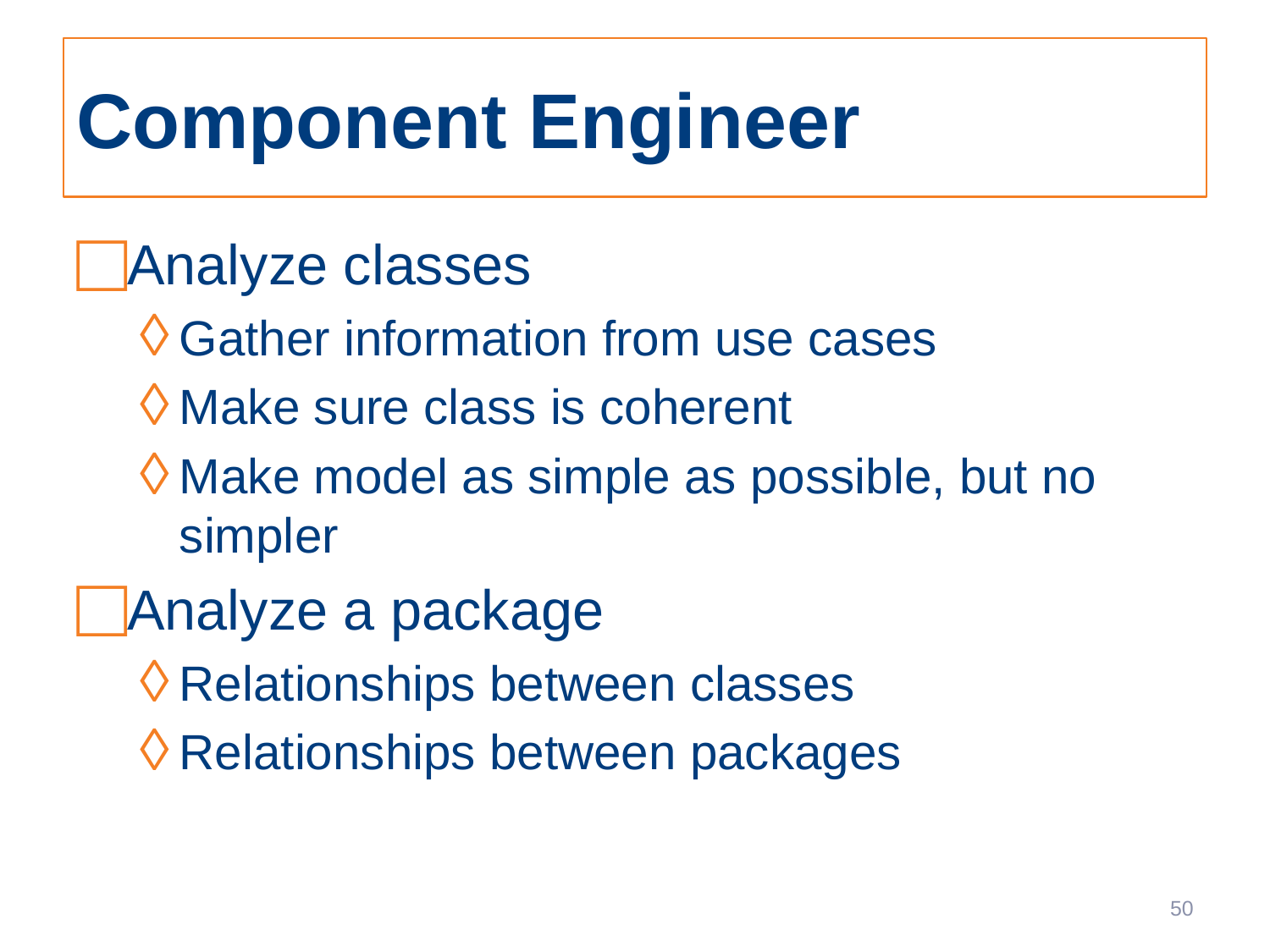

# Component Engineer
Analyze classes
Gather information from use cases
Make sure class is coherent
Make model as simple as possible, but no simpler
Analyze a package
Relationships between classes
Relationships between packages
50